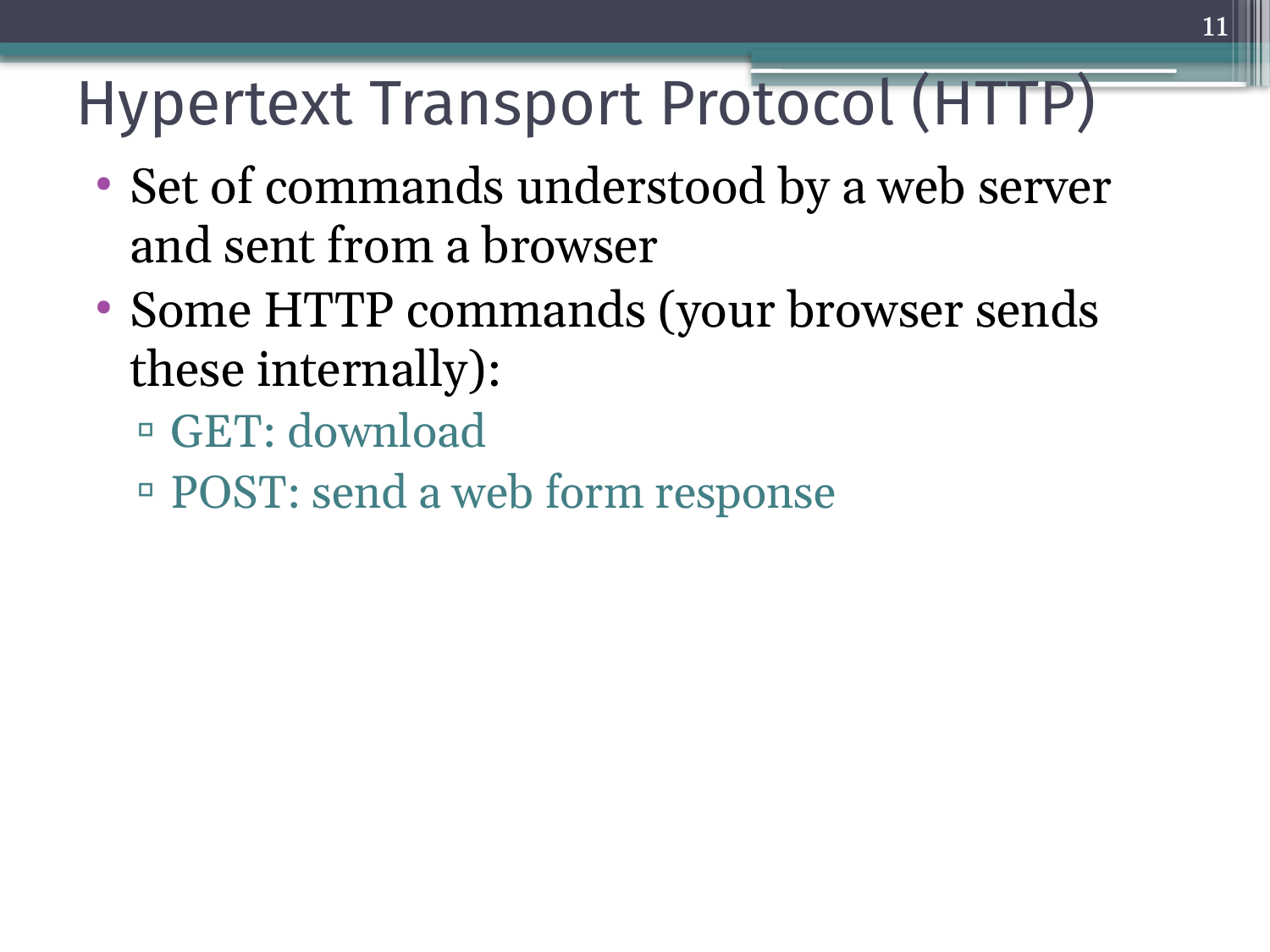

11
# Hypertext Transport Protocol (HTTP)
Set of commands understood by a web server and sent from a browser
Some HTTP commands (your browser sends these internally):
GET: download
POST: send a web form response